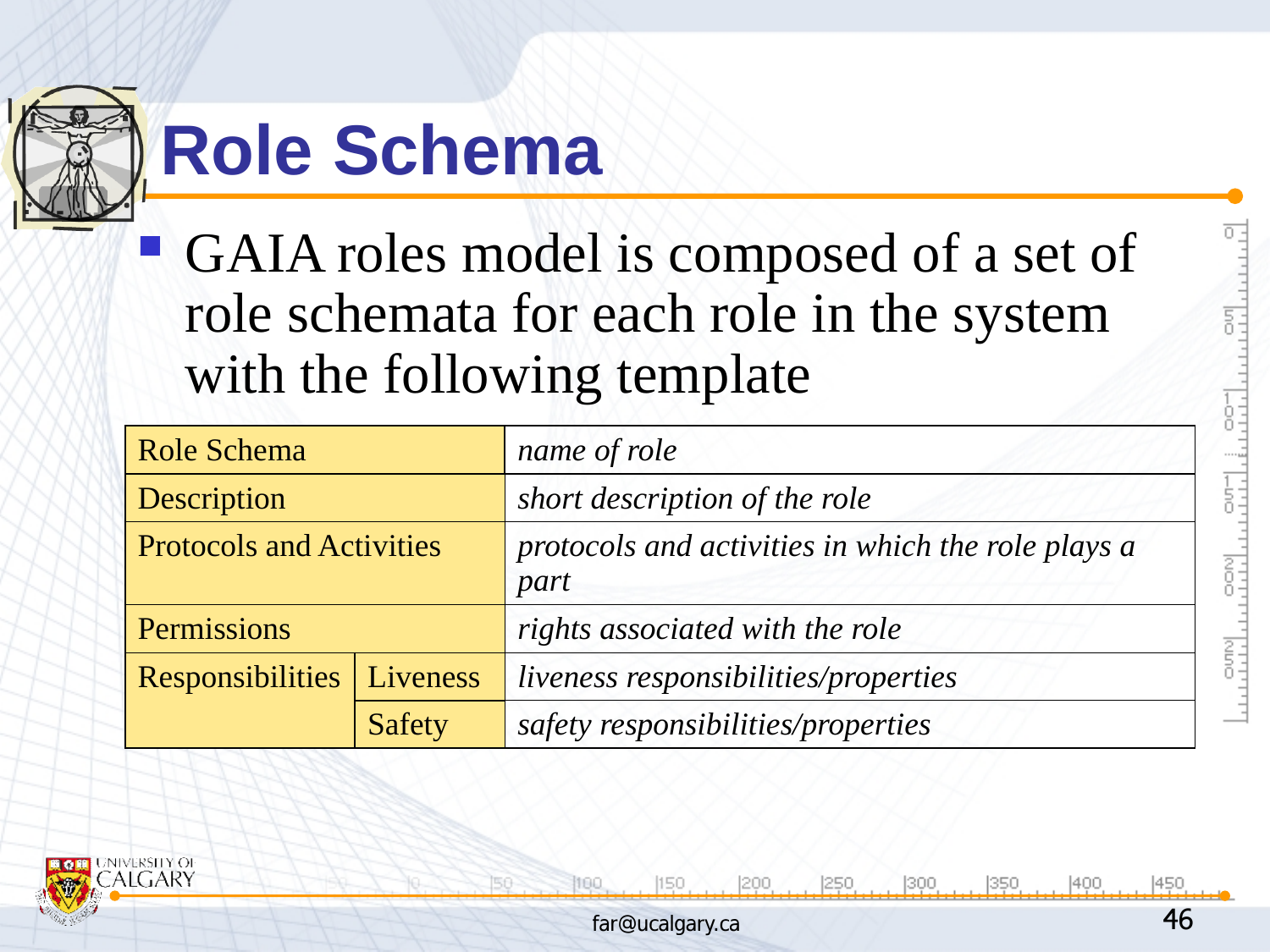

# Role Schema
GAIA roles model is composed of a set of role schemata for each role in the system with the following template
| Role Schema |  | name of role |
| --- | --- | --- |
| Description |  | short description of the role |
| Protocols and Activities |  | protocols and activities in which the role plays a part |
| Permissions |  | rights associated with the role |
| Responsibilities | Liveness | liveness responsibilities/properties |
|  | Safety | safety responsibilities/properties |
far@ucalgary.ca
46